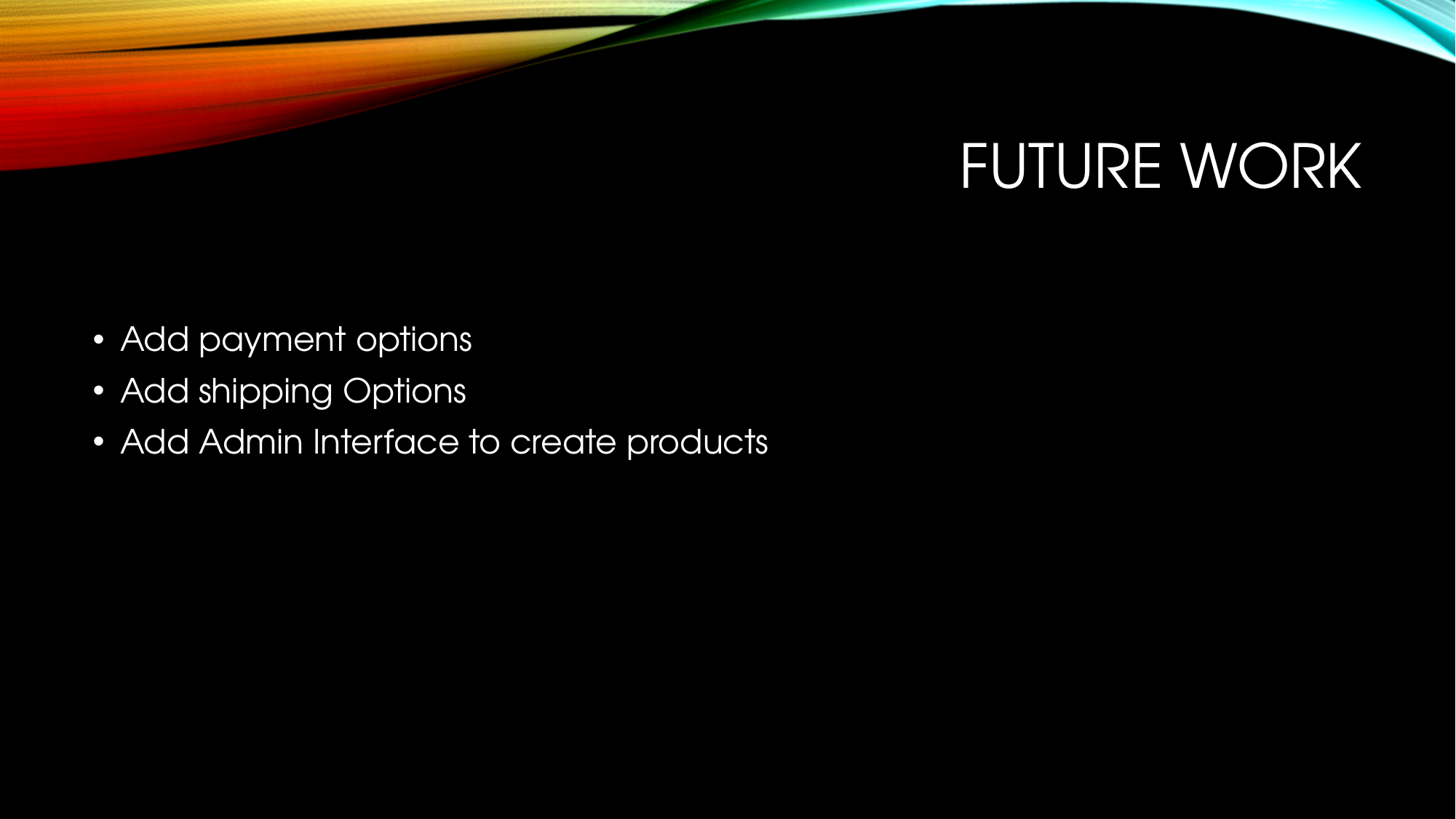

# Future work

Add payment options
Add shipping Options
Add Admin Interface to create products